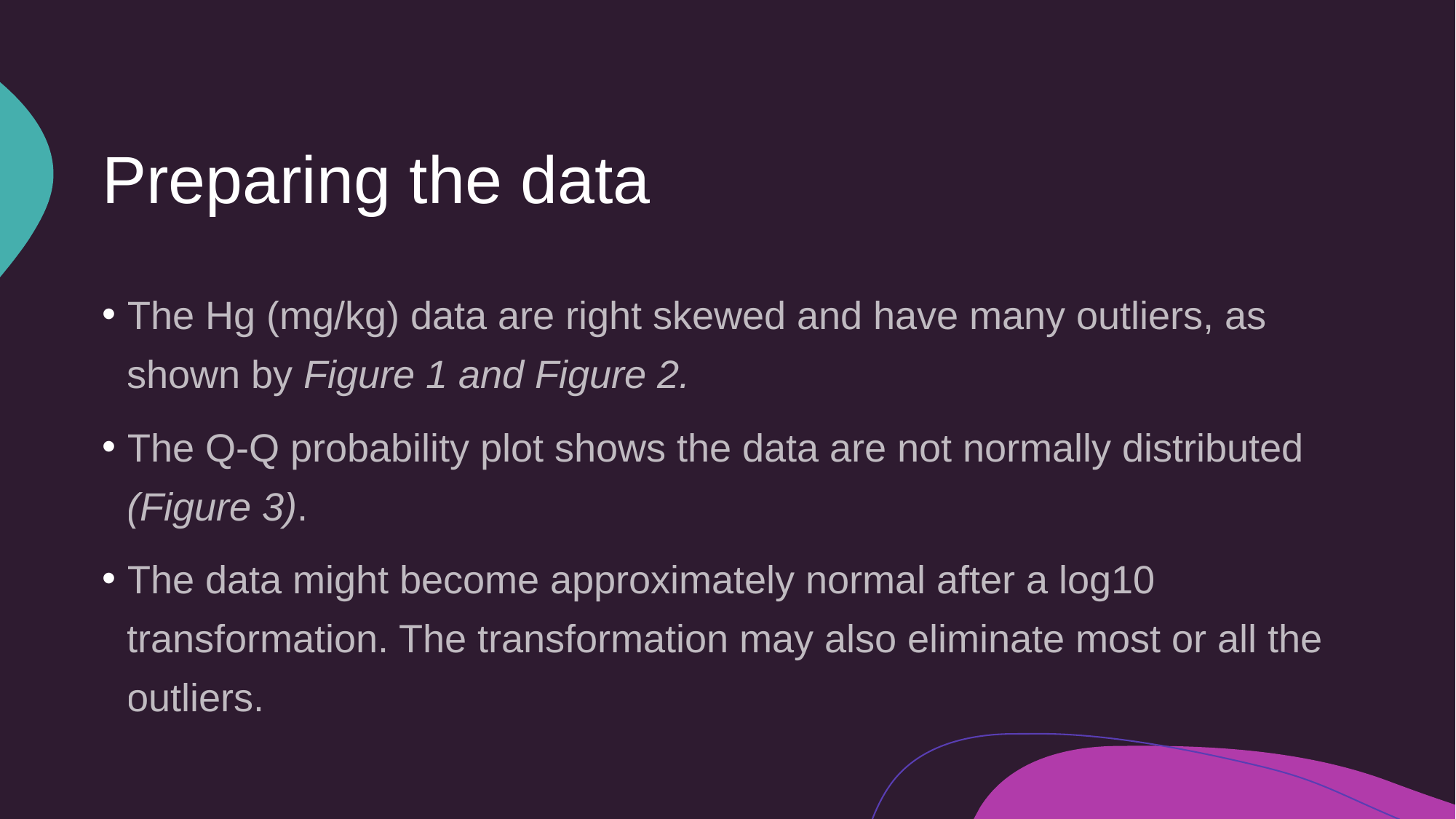

# Preparing the data
The Hg (mg/kg) data are right skewed and have many outliers, as shown by Figure 1 and Figure 2.
The Q-Q probability plot shows the data are not normally distributed (Figure 3).
The data might become approximately normal after a log10 transformation. The transformation may also eliminate most or all the outliers.